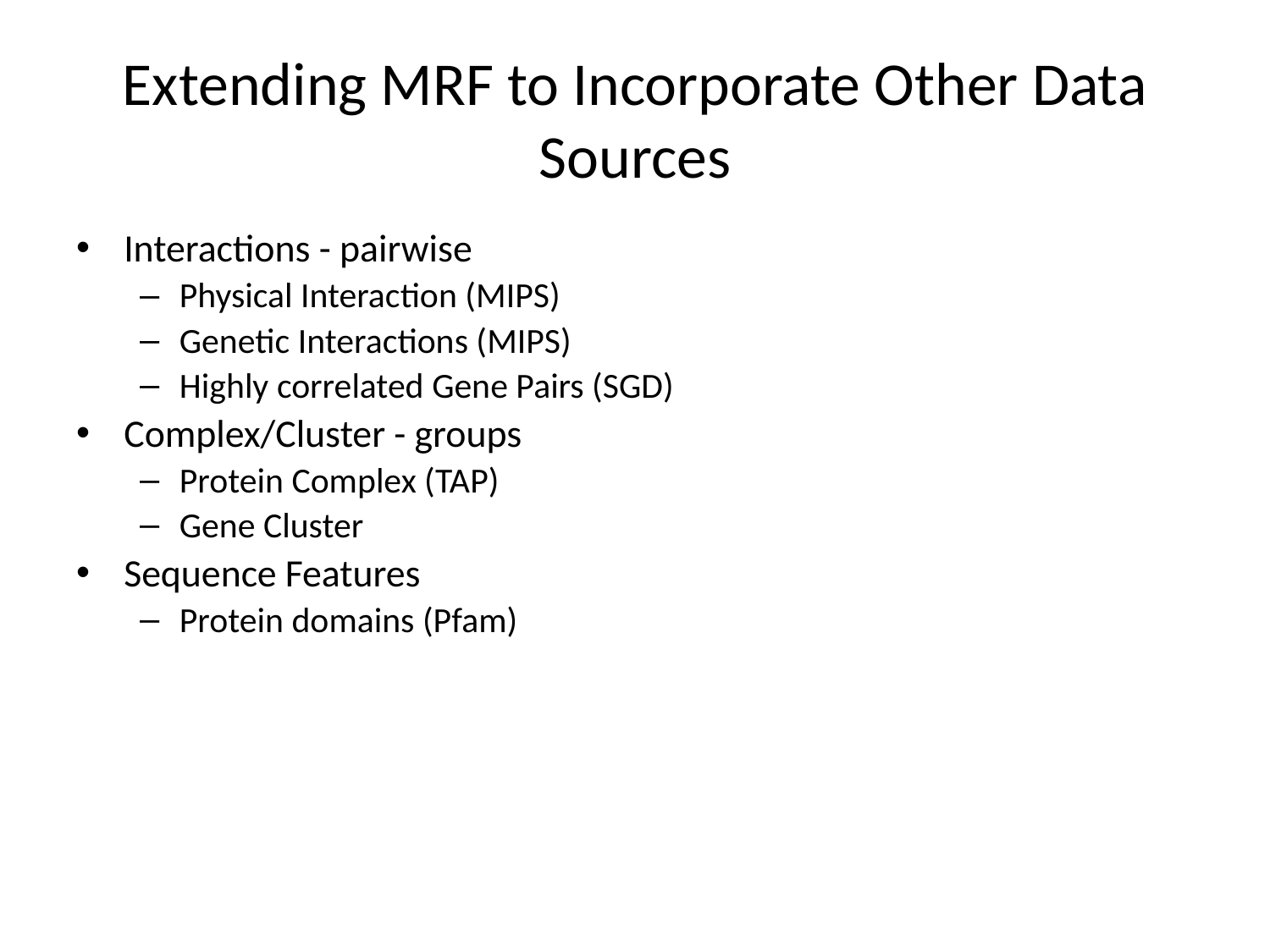

Extending MRF to Incorporate Other Data Sources
Interactions - pairwise
Physical Interaction (MIPS)
Genetic Interactions (MIPS)
Highly correlated Gene Pairs (SGD)
Complex/Cluster - groups
Protein Complex (TAP)
Gene Cluster
Sequence Features
Protein domains (Pfam)